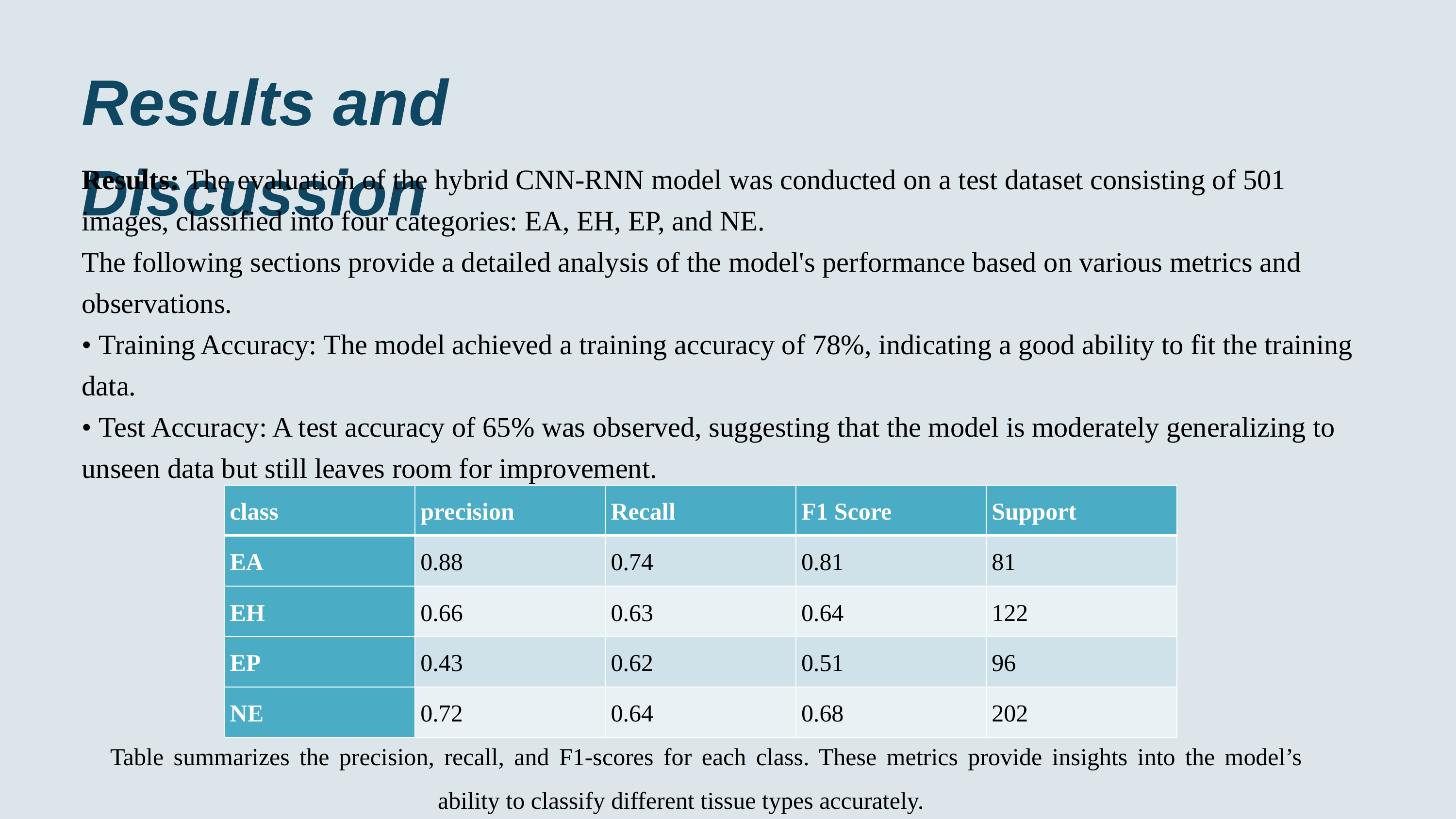

Results and Discussion
Results: The evaluation of the hybrid CNN-RNN model was conducted on a test dataset consisting of 501 images, classified into four categories: EA, EH, EP, and NE.
The following sections provide a detailed analysis of the model's performance based on various metrics and observations.
• Training Accuracy: The model achieved a training accuracy of 78%, indicating a good ability to fit the training data.
• Test Accuracy: A test accuracy of 65% was observed, suggesting that the model is moderately generalizing to unseen data but still leaves room for improvement.
| class | precision | Recall | F1 Score | Support |
| --- | --- | --- | --- | --- |
| EA | 0.88 | 0.74 | 0.81 | 81 |
| EH | 0.66 | 0.63 | 0.64 | 122 |
| EP | 0.43 | 0.62 | 0.51 | 96 |
| NE | 0.72 | 0.64 | 0.68 | 202 |
Table summarizes the precision, recall, and F1-scores for each class. These metrics provide insights into the model’s 					ability to classify different tissue types accurately.